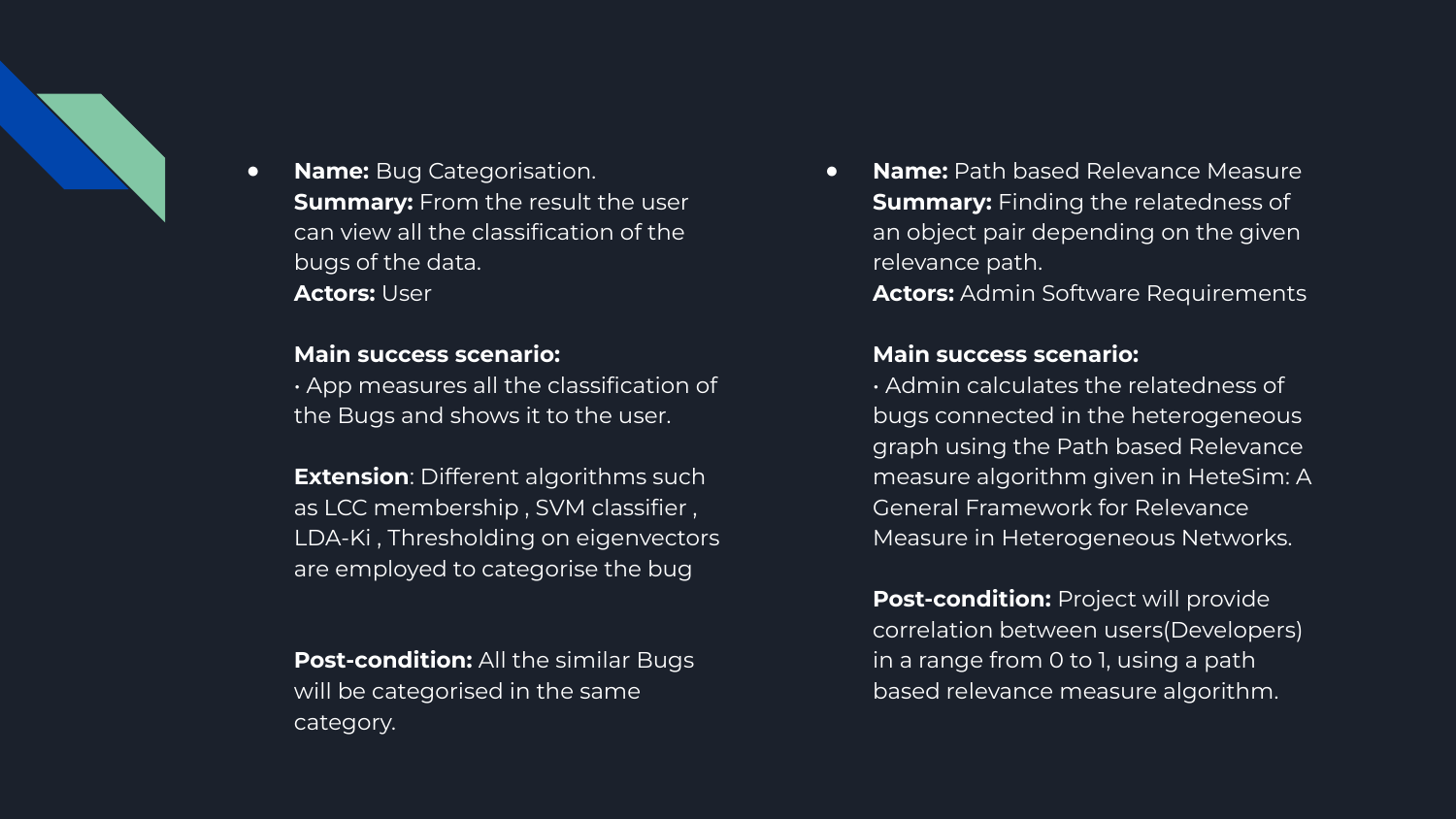

Name: Bug Categorisation.
Summary: From the result the user can view all the classification of the bugs of the data.
Actors: User

Main success scenario:
• App measures all the classification of the Bugs and shows it to the user.

Extension: Different algorithms such as LCC membership , SVM classifier , LDA-Ki , Thresholding on eigenvectors are employed to categorise the bug

Post-condition: All the similar Bugs will be categorised in the same category.

Name: Path based Relevance Measure
Summary: Finding the relatedness of an object pair depending on the given relevance path.
Actors: Admin Software Requirements

Main success scenario:
• Admin calculates the relatedness of bugs connected in the heterogeneous graph using the Path based Relevance measure algorithm given in HeteSim: A General Framework for Relevance Measure in Heterogeneous Networks.

Post-condition: Project will provide correlation between users(Developers) in a range from 0 to 1, using a path based relevance measure algorithm.